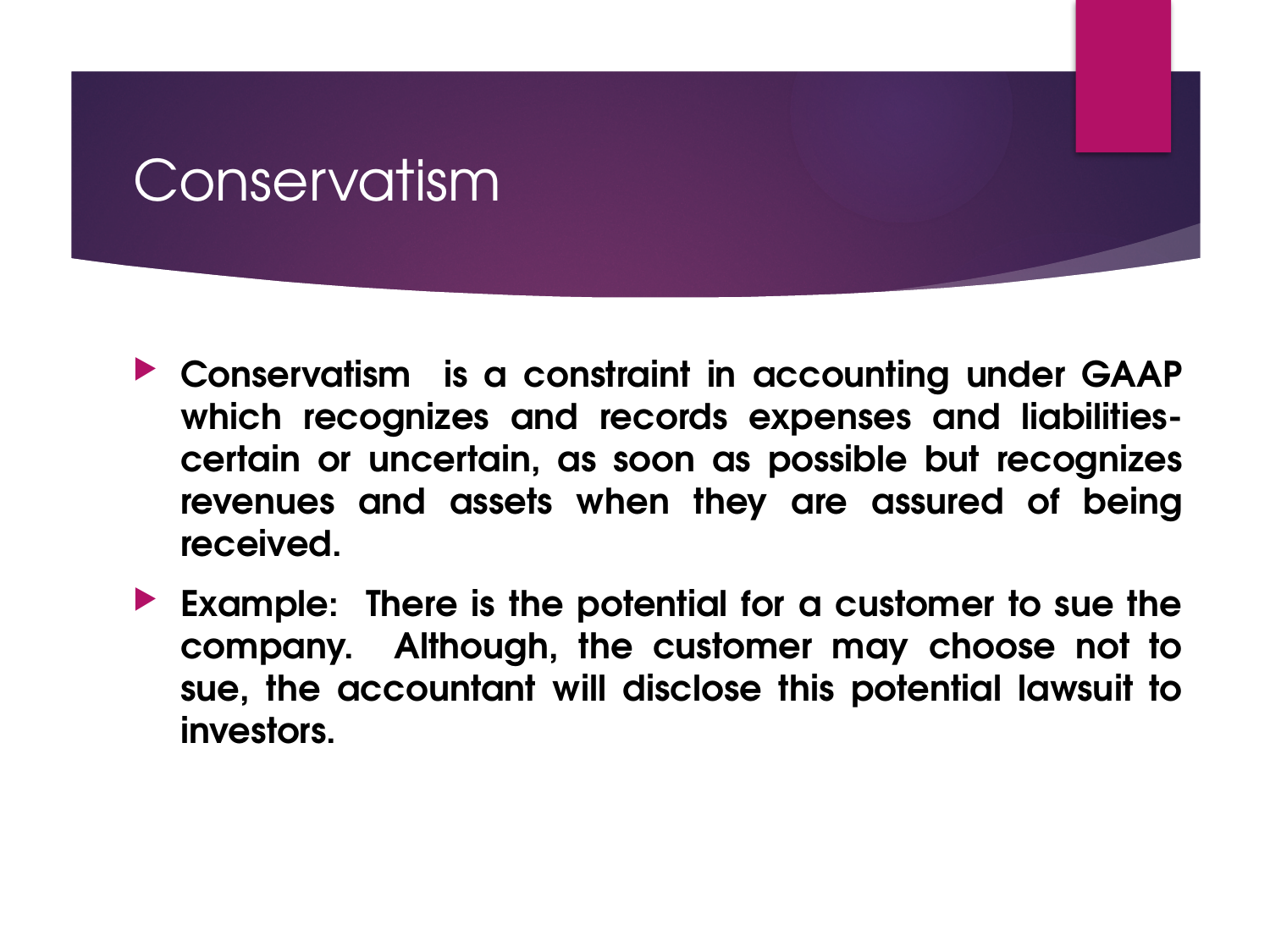

# Conservatism
Conservatism  is a constraint in accounting under GAAP which recognizes and records expenses and liabilities-certain or uncertain, as soon as possible but recognizes revenues and assets when they are assured of being received.
Example:  There is the potential for a customer to sue the company.  Although, the customer may choose not to sue, the accountant will disclose this potential lawsuit to investors.